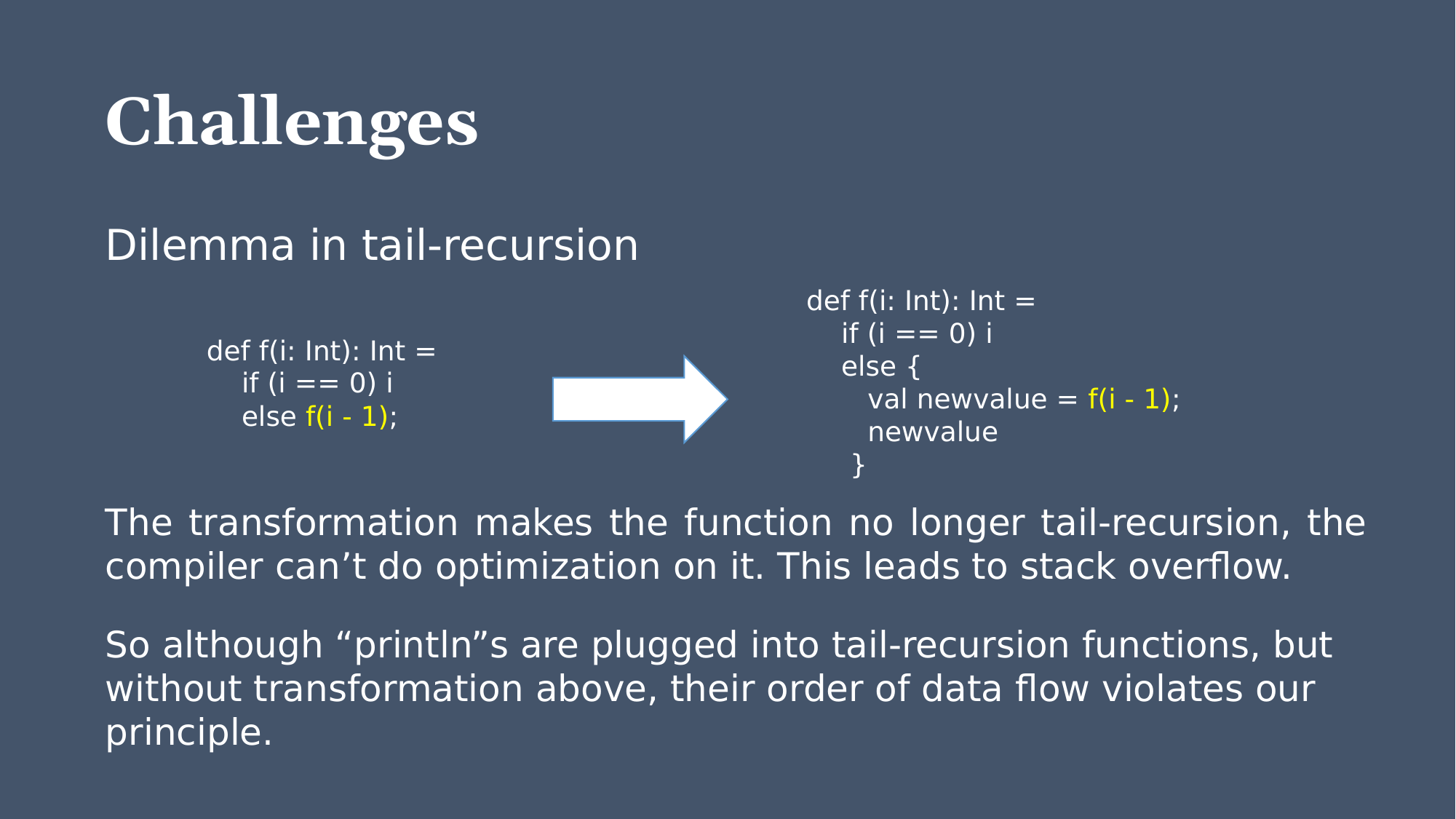

# Challenges
Dilemma in tail-recursion

def f(i: Int): Int =
    if (i == 0) i
    else {
       val newvalue = f(i - 1);
       newvalue
     }

def f(i: Int): Int =
    if (i == 0) i
    else f(i - 1);

The transformation makes the function no longer tail-recursion, the compiler can’t do optimization on it. This leads to stack overflow.
So although “println”s are plugged into tail-recursion functions, but without transformation above, their order of data flow violates our principle.